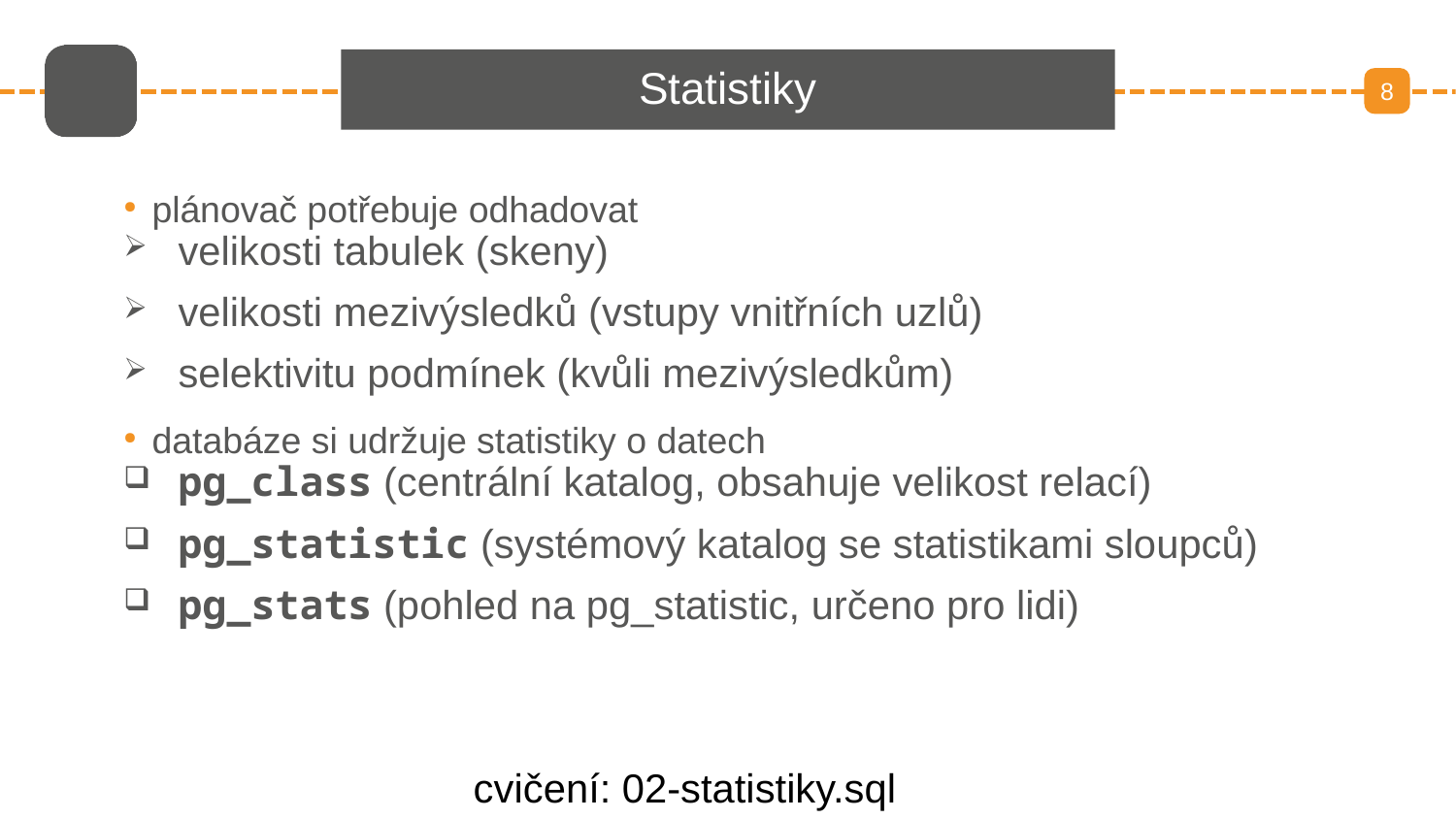

# Statistiky
8
plánovač potřebuje odhadovat
velikosti tabulek (skeny)
velikosti mezivýsledků (vstupy vnitřních uzlů)
selektivitu podmínek (kvůli mezivýsledkům)
databáze si udržuje statistiky o datech
pg_class (centrální katalog, obsahuje velikost relací)
pg_statistic (systémový katalog se statistikami sloupců)
pg_stats (pohled na pg_statistic, určeno pro lidi)
cvičení: 02-statistiky.sql